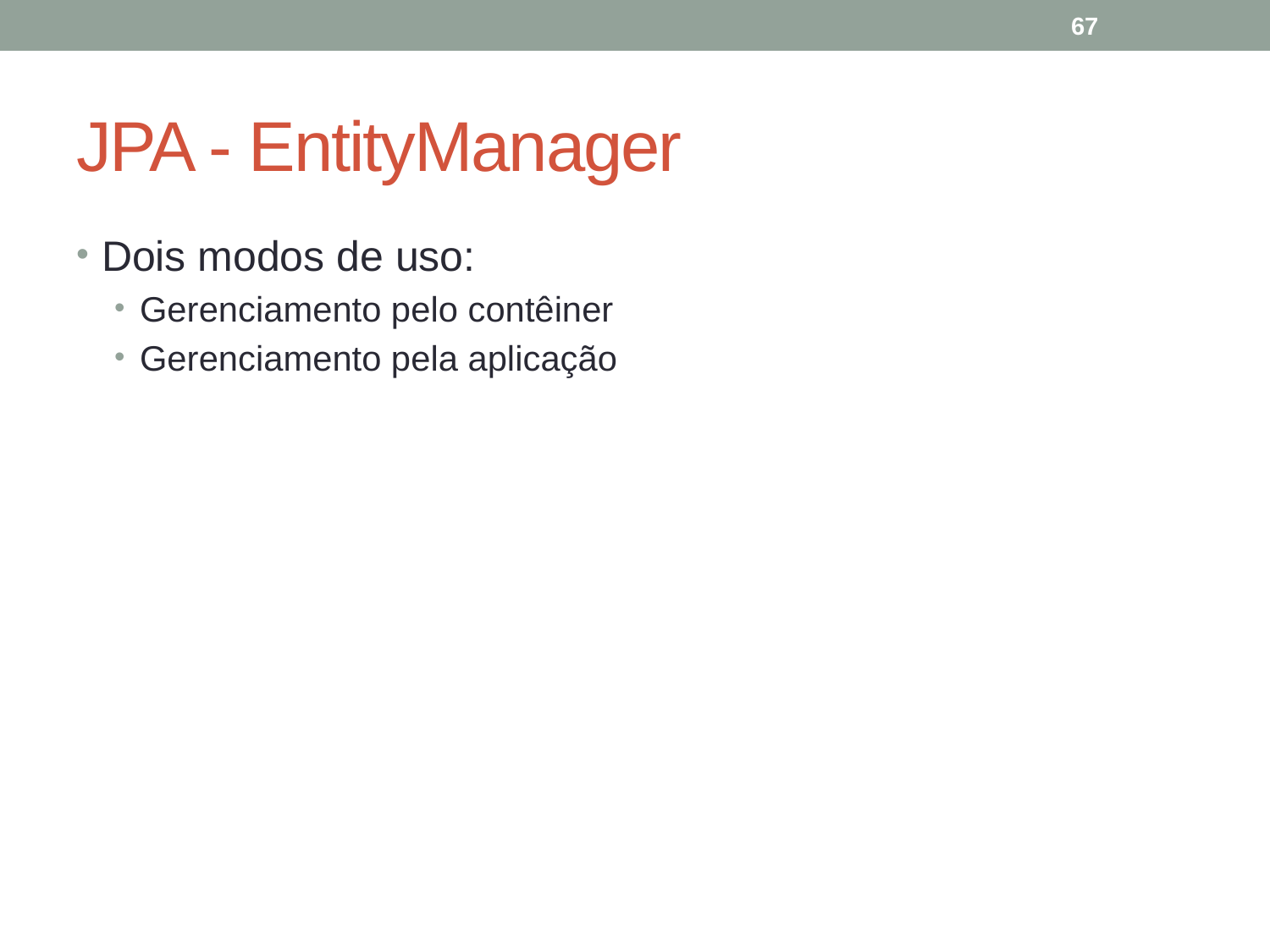

67
# JPA - EntityManager
Dois modos de uso:
Gerenciamento pelo contêiner
Gerenciamento pela aplicação